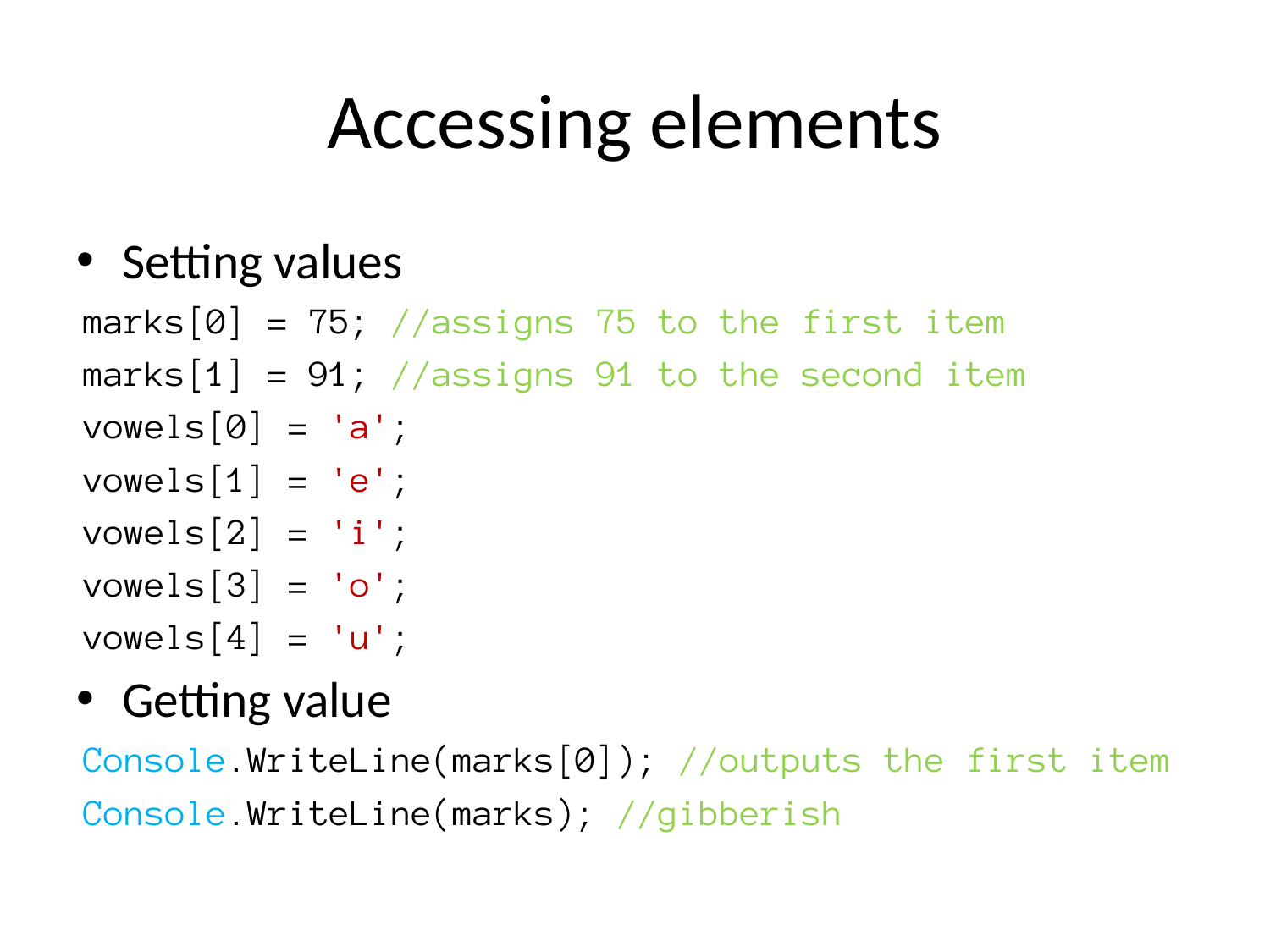

# Accessing elements
Setting values
marks[0] = 75; //assigns 75 to the first item
marks[1] = 91; //assigns 91 to the second item
vowels[0] = 'a';
vowels[1] = 'e';
vowels[2] = 'i';
vowels[3] = 'o';
vowels[4] = 'u';
Getting value
Console.WriteLine(marks[0]); //outputs the first item
Console.WriteLine(marks); //gibberish